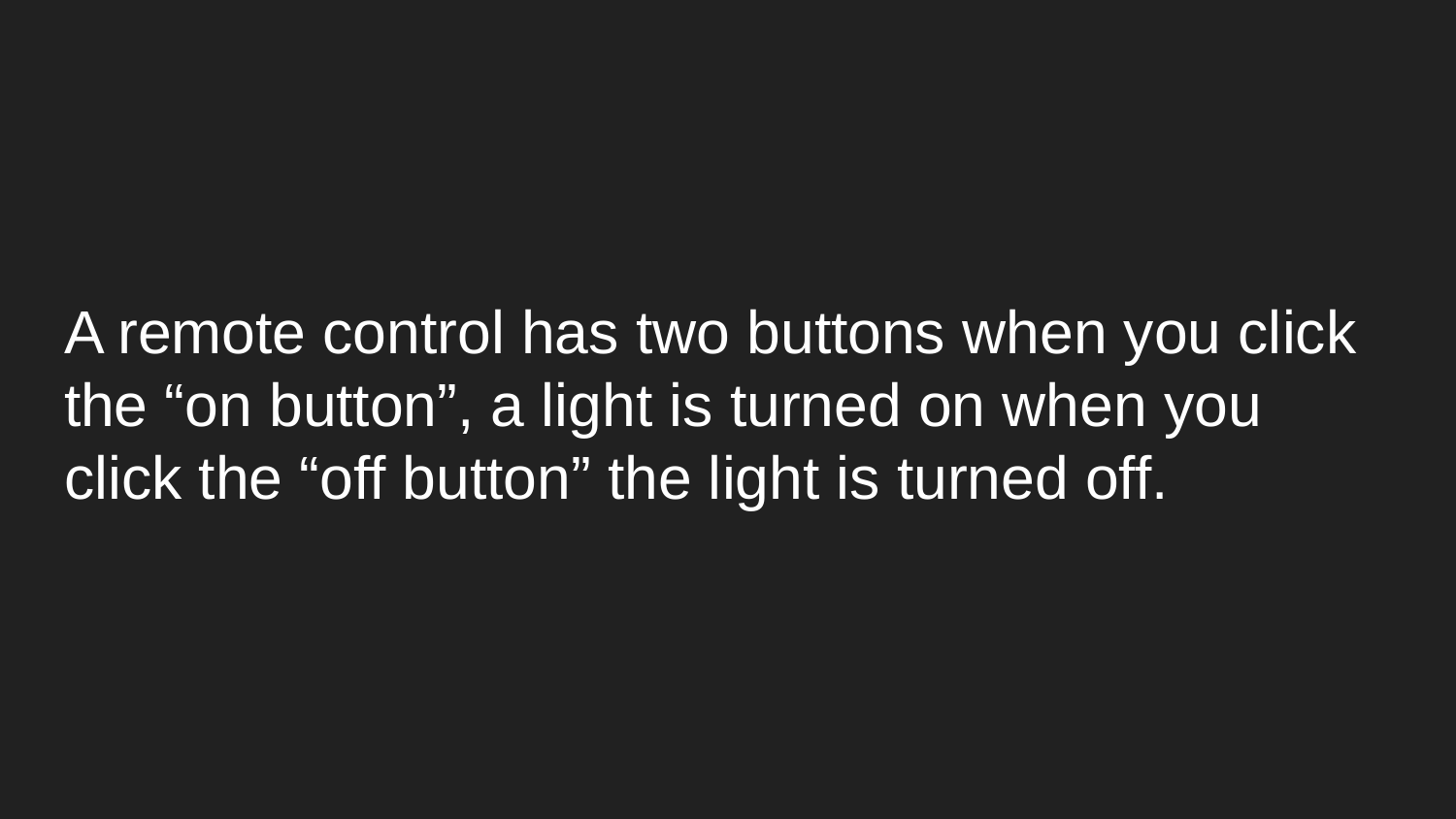

# A remote control has two buttons when you click the “on button”, a light is turned on when you click the “off button” the light is turned off.